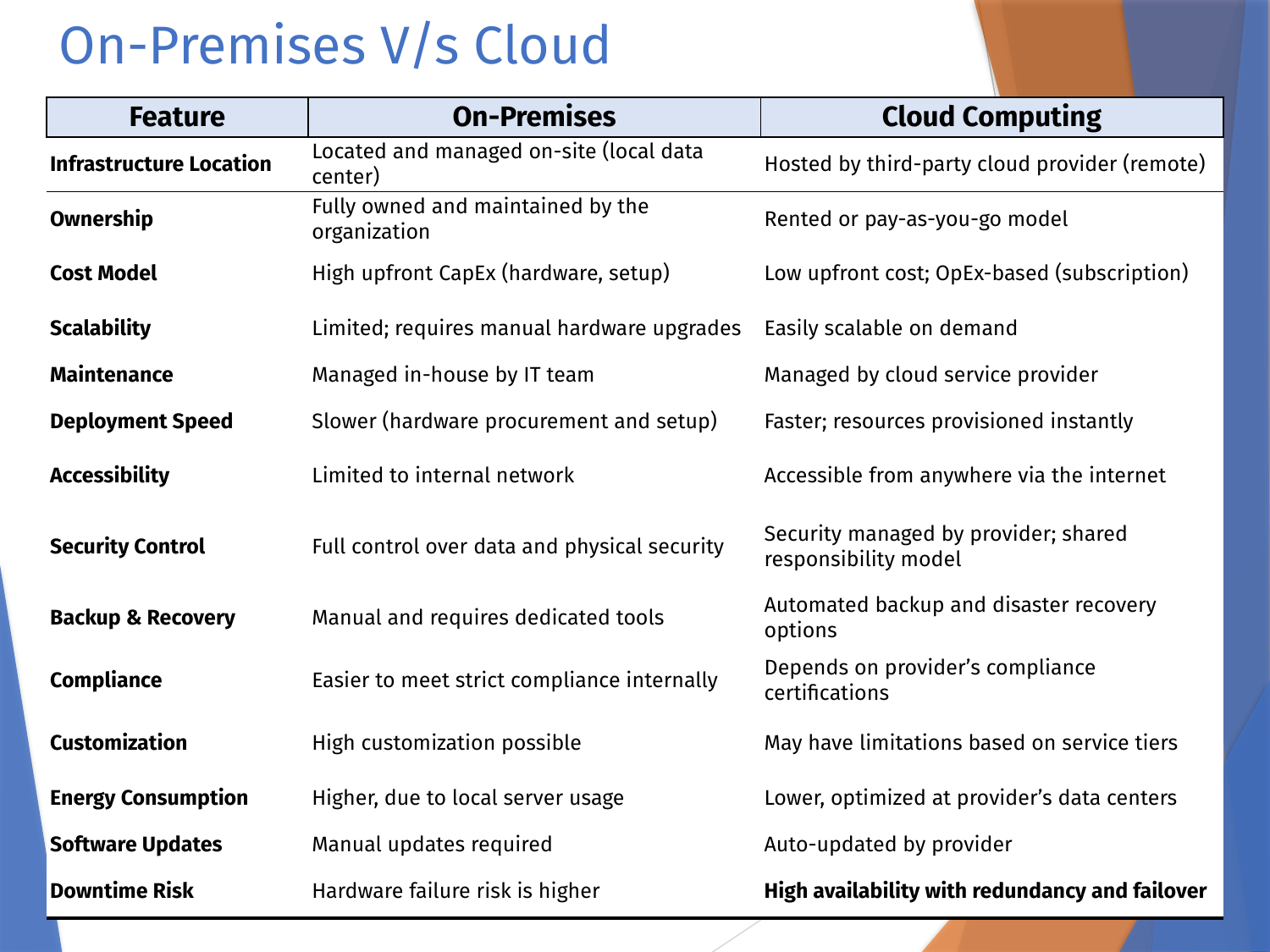

# On-Premises V/s Cloud
| Feature | On-Premises | Cloud Computing |
| --- | --- | --- |
| Infrastructure Location | Located and managed on-site (local data center) | Hosted by third-party cloud provider (remote) |
| Ownership | Fully owned and maintained by the organization | Rented or pay-as-you-go model |
| Cost Model | High upfront CapEx (hardware, setup) | Low upfront cost; OpEx-based (subscription) |
| Scalability | Limited; requires manual hardware upgrades | Easily scalable on demand |
| Maintenance | Managed in-house by IT team | Managed by cloud service provider |
| Deployment Speed | Slower (hardware procurement and setup) | Faster; resources provisioned instantly |
| Accessibility | Limited to internal network | Accessible from anywhere via the internet |
| Security Control | Full control over data and physical security | Security managed by provider; shared responsibility model |
| Backup & Recovery | Manual and requires dedicated tools | Automated backup and disaster recovery options |
| Compliance | Easier to meet strict compliance internally | Depends on provider’s compliance certifications |
| Customization | High customization possible | May have limitations based on service tiers |
| Energy Consumption | Higher, due to local server usage | Lower, optimized at provider’s data centers |
| Software Updates | Manual updates required | Auto-updated by provider |
| Downtime Risk | Hardware failure risk is higher | High availability with redundancy and failover |